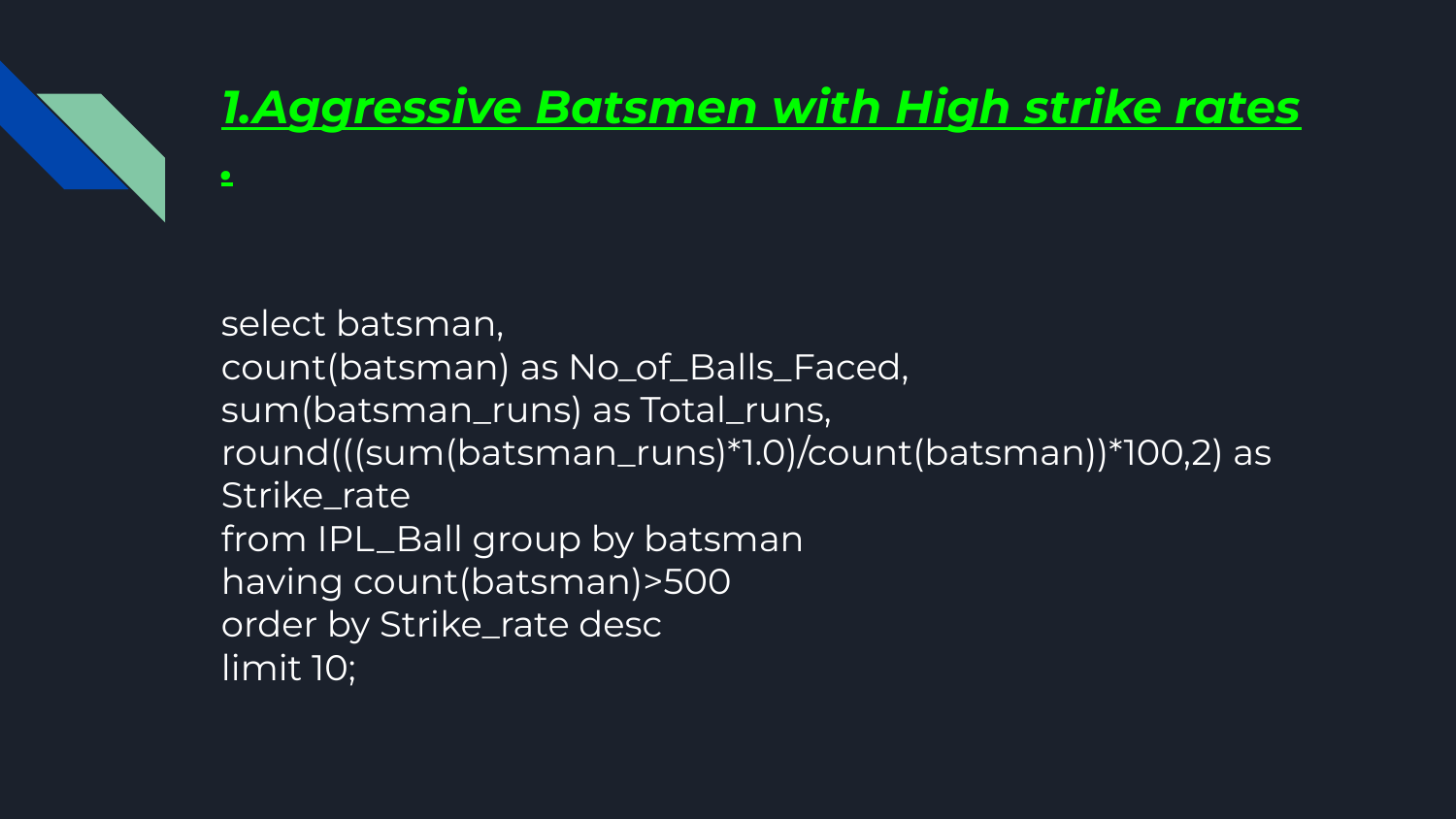

# 1.Aggressive Batsmen with High strike rates .

select batsman,
count(batsman) as No_of_Balls_Faced,
sum(batsman_runs) as Total_runs,
round(((sum(batsman_runs)*1.0)/count(batsman))*100,2) as
Strike_rate
from IPL_Ball group by batsman
having count(batsman)>500
order by Strike_rate desc
limit 10;